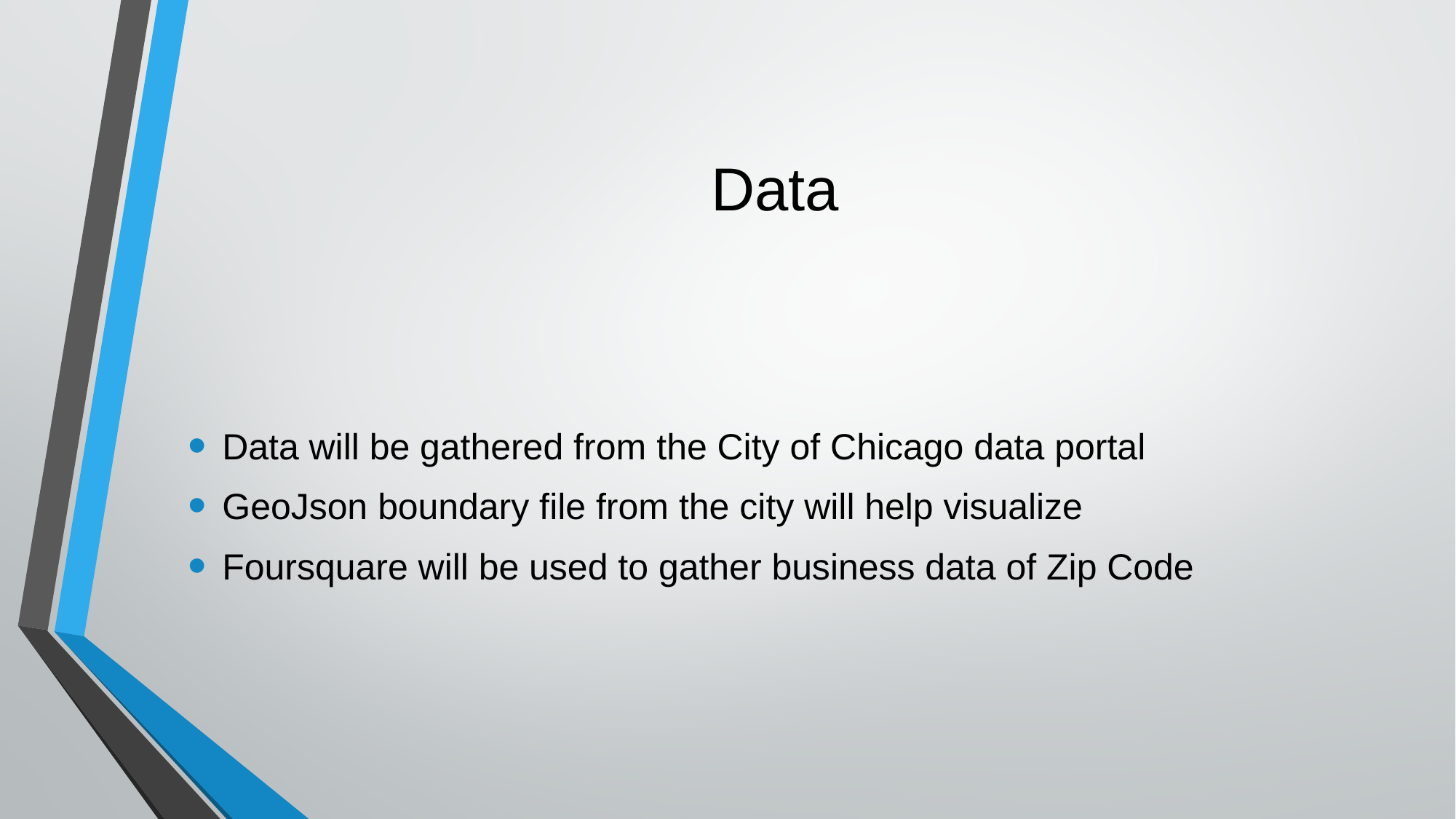

# Data
Data will be gathered from the City of Chicago data portal
GeoJson boundary file from the city will help visualize
Foursquare will be used to gather business data of Zip Code